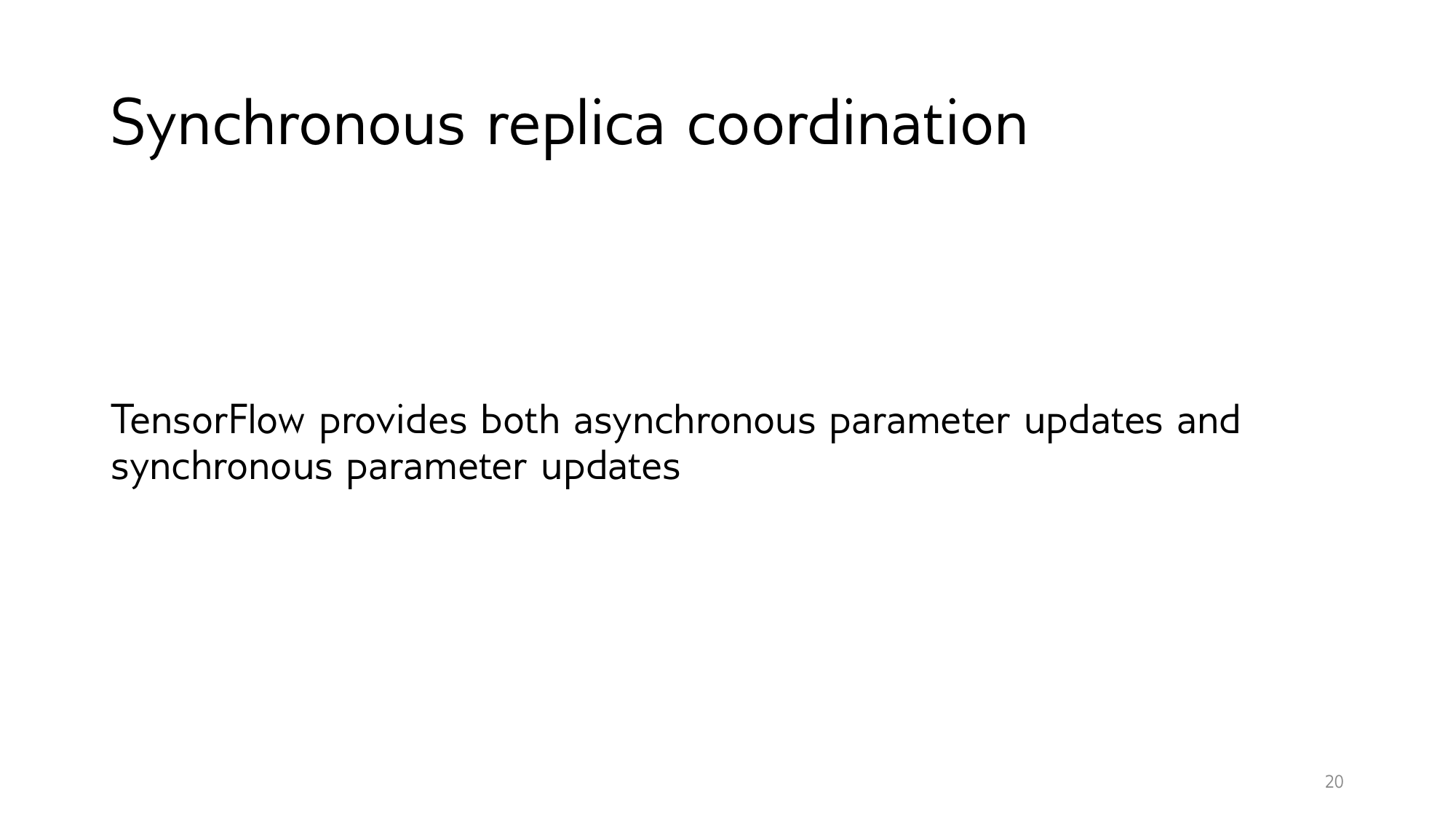

# Synchronous replica coordination
TensorFlow provides both asynchronous parameter updates and synchronous parameter updates

20